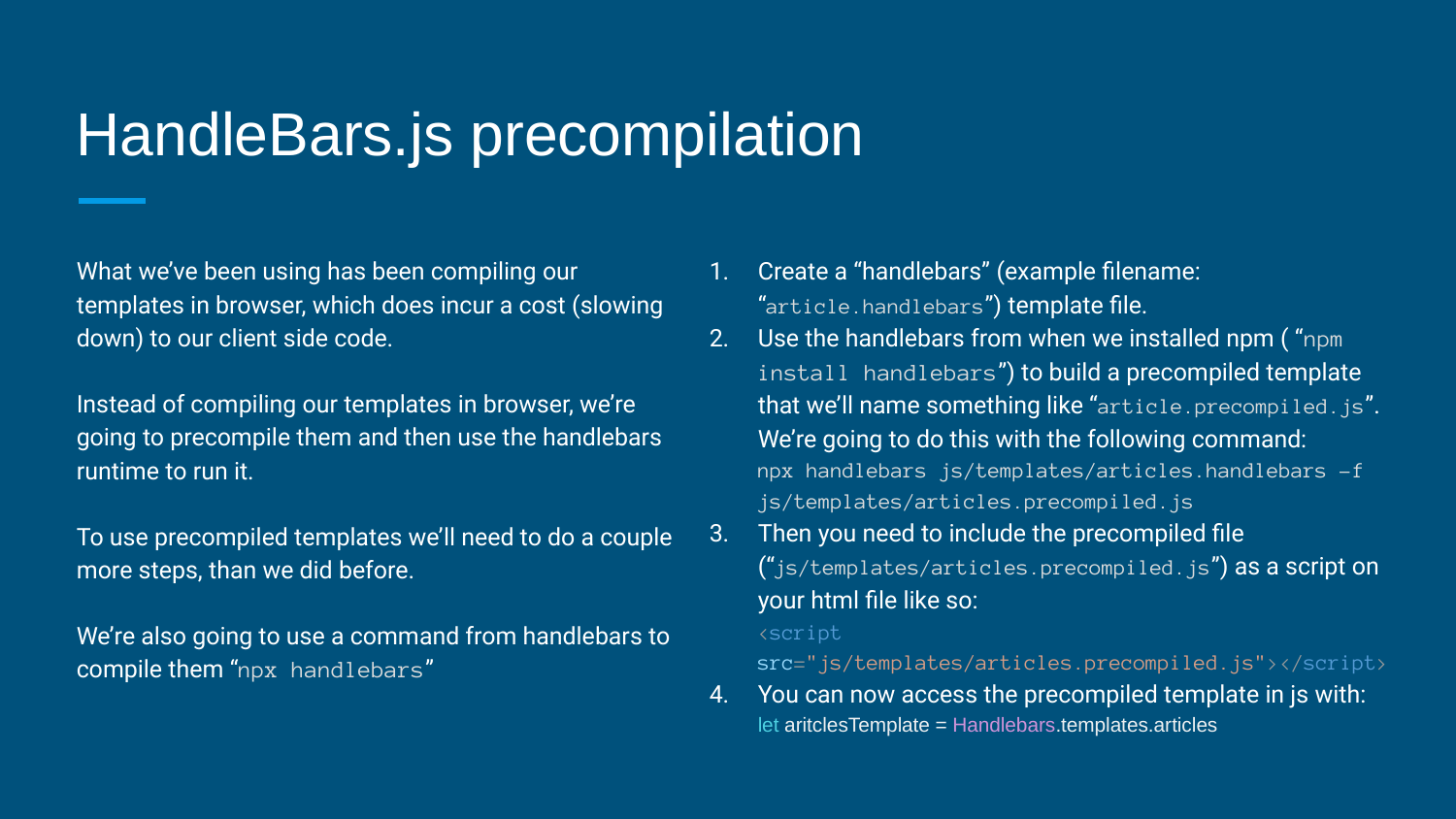

# HandleBars.js precompilation
What we’ve been using has been compiling our templates in browser, which does incur a cost (slowing down) to our client side code.
Instead of compiling our templates in browser, we’re going to precompile them and then use the handlebars runtime to run it.
To use precompiled templates we’ll need to do a couple more steps, than we did before.
We’re also going to use a command from handlebars to compile them “npx handlebars”
Create a “handlebars” (example filename: “article.handlebars”) template file.
Use the handlebars from when we installed npm ( “npm install handlebars”) to build a precompiled template that we’ll name something like “article.precompiled.js”. We’re going to do this with the following command:
npx handlebars js/templates/articles.handlebars -f js/templates/articles.precompiled.js
Then you need to include the precompiled file (“js/templates/articles.precompiled.js”) as a script on your html file like so:
<script src="js/templates/articles.precompiled.js"></script>
You can now access the precompiled template in js with:
let aritclesTemplate = Handlebars.templates.articles